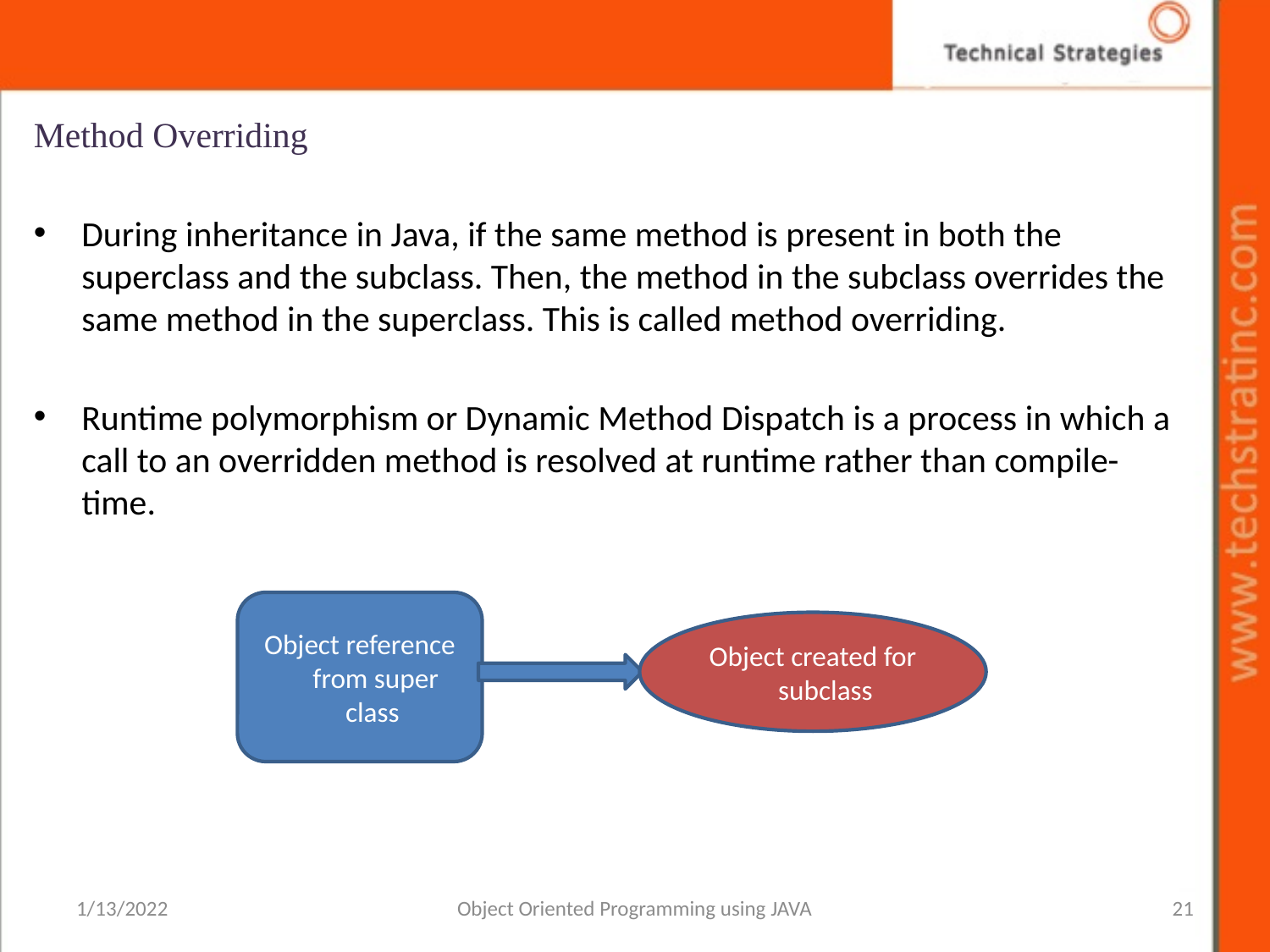

Method Overriding

During inheritance in Java, if the same method is present in both the superclass and the subclass. Then, the method in the subclass overrides the same method in the superclass. This is called method overriding.

Runtime polymorphism or Dynamic Method Dispatch is a process in which a call to an overridden method is resolved at runtime rather than compile-time.

Object reference from super class

Object created for subclass

1/13/2022
Object Oriented Programming using JAVA
21